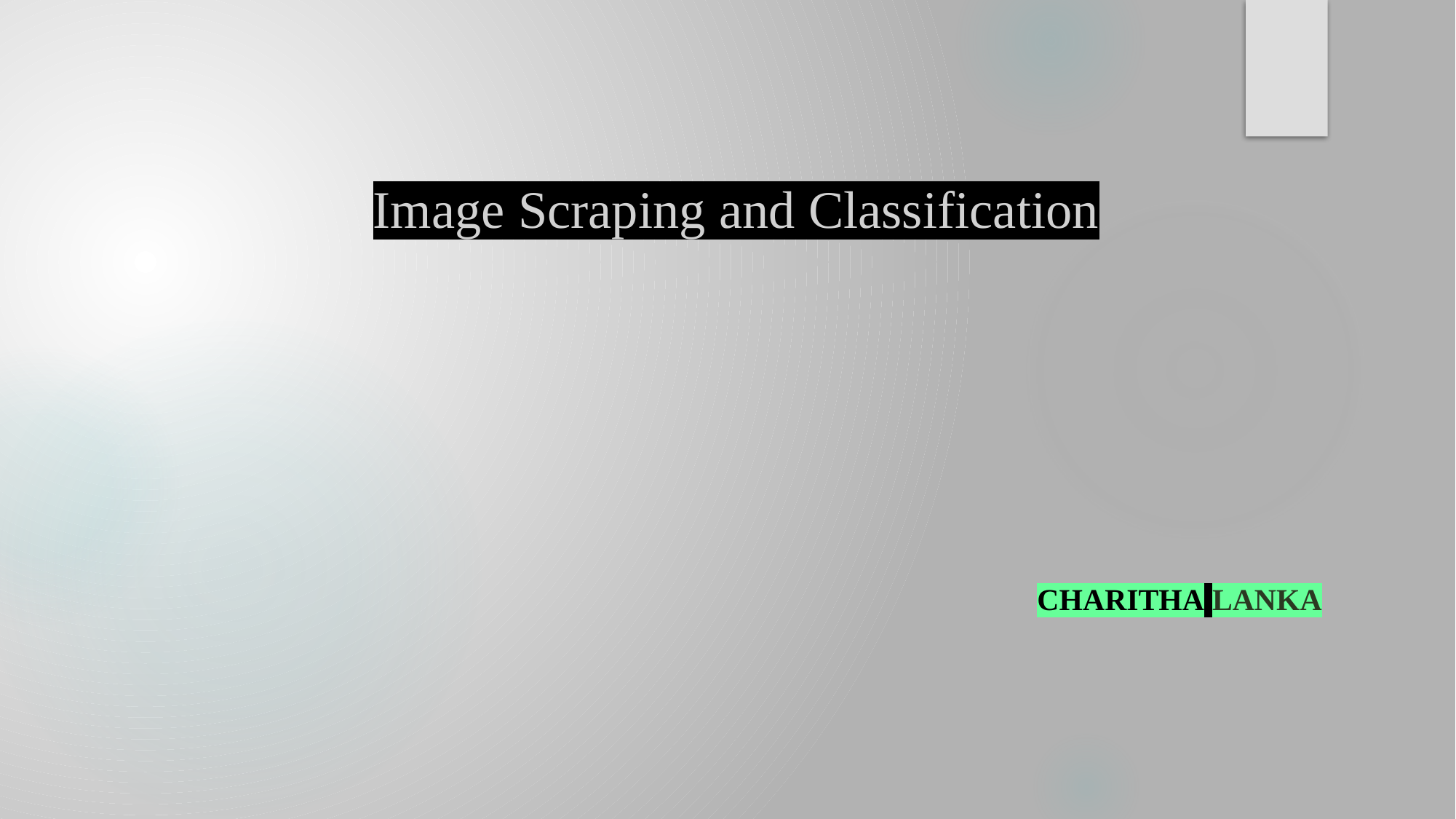

# Image Scraping and Classification
CHARITHA LANKA